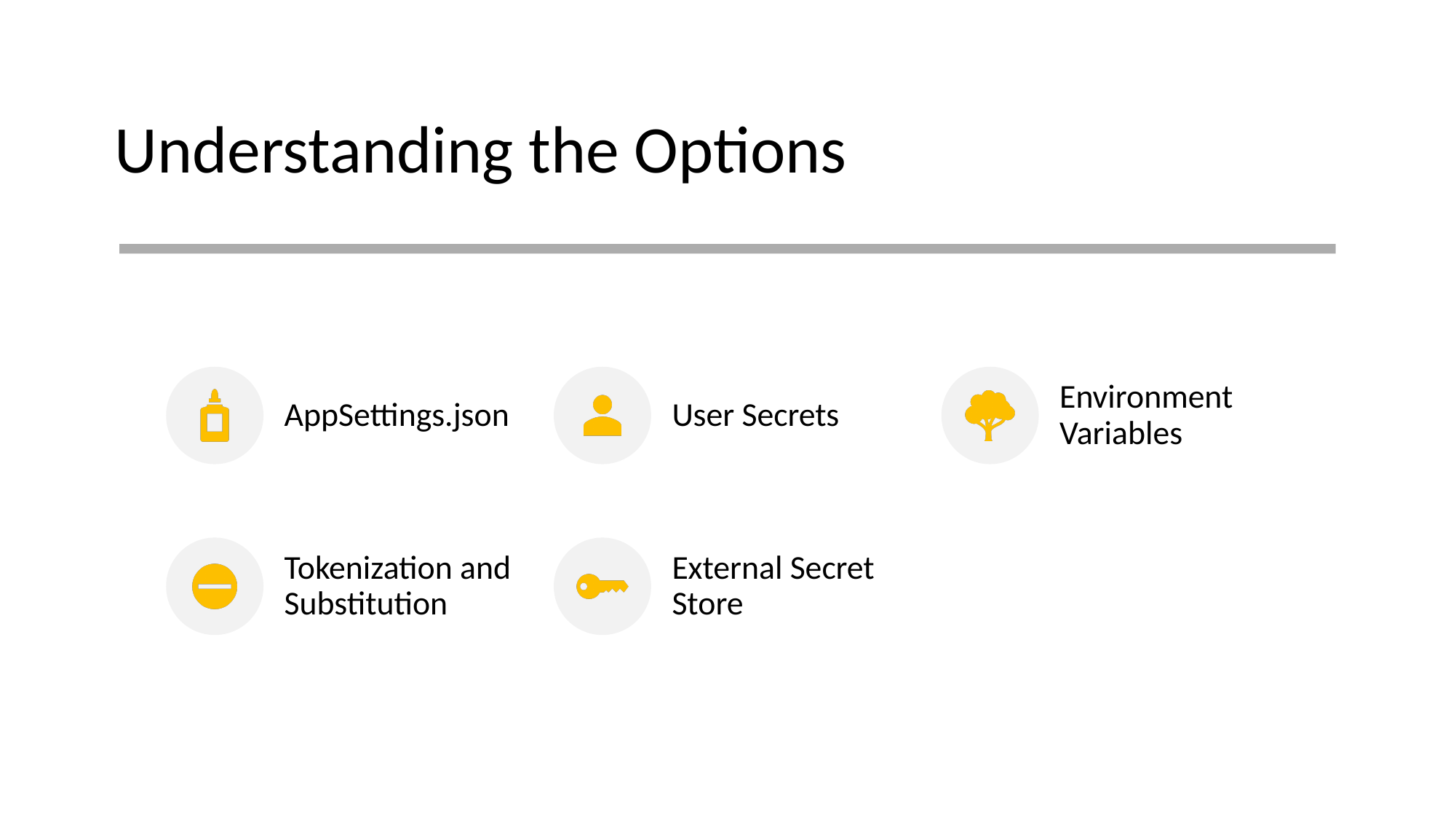

# Understanding the Options

AppSettings.json
User Secrets
Environment Variables
Tokenization and Substitution
External Secret Store